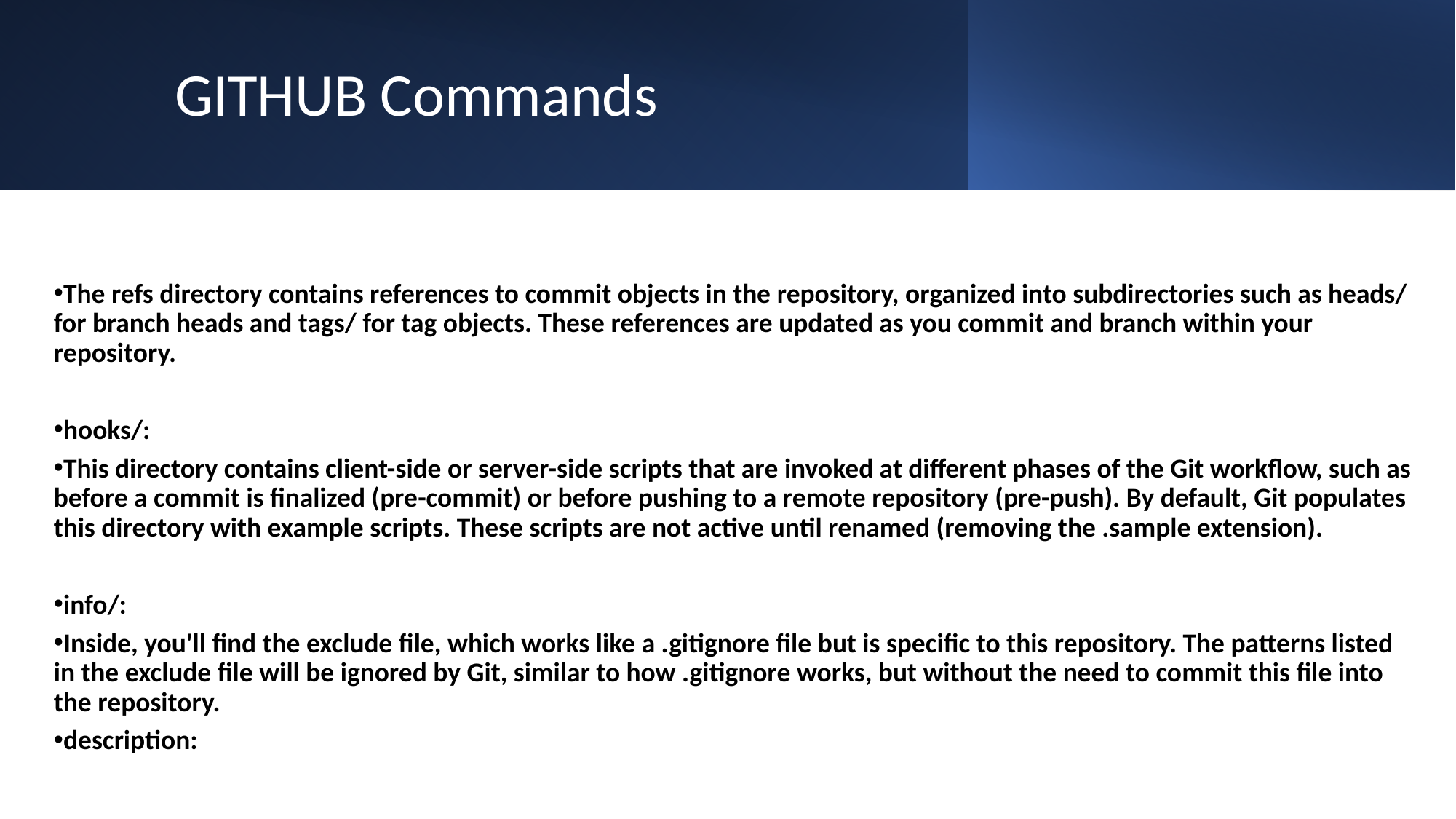

# GITHUB Commands
The refs directory contains references to commit objects in the repository, organized into subdirectories such as heads/ for branch heads and tags/ for tag objects. These references are updated as you commit and branch within your repository.

hooks/:
This directory contains client-side or server-side scripts that are invoked at different phases of the Git workflow, such as before a commit is finalized (pre-commit) or before pushing to a remote repository (pre-push). By default, Git populates this directory with example scripts. These scripts are not active until renamed (removing the .sample extension).

info/:
Inside, you'll find the exclude file, which works like a .gitignore file but is specific to this repository. The patterns listed in the exclude file will be ignored by Git, similar to how .gitignore works, but without the need to commit this file into the repository.
description: